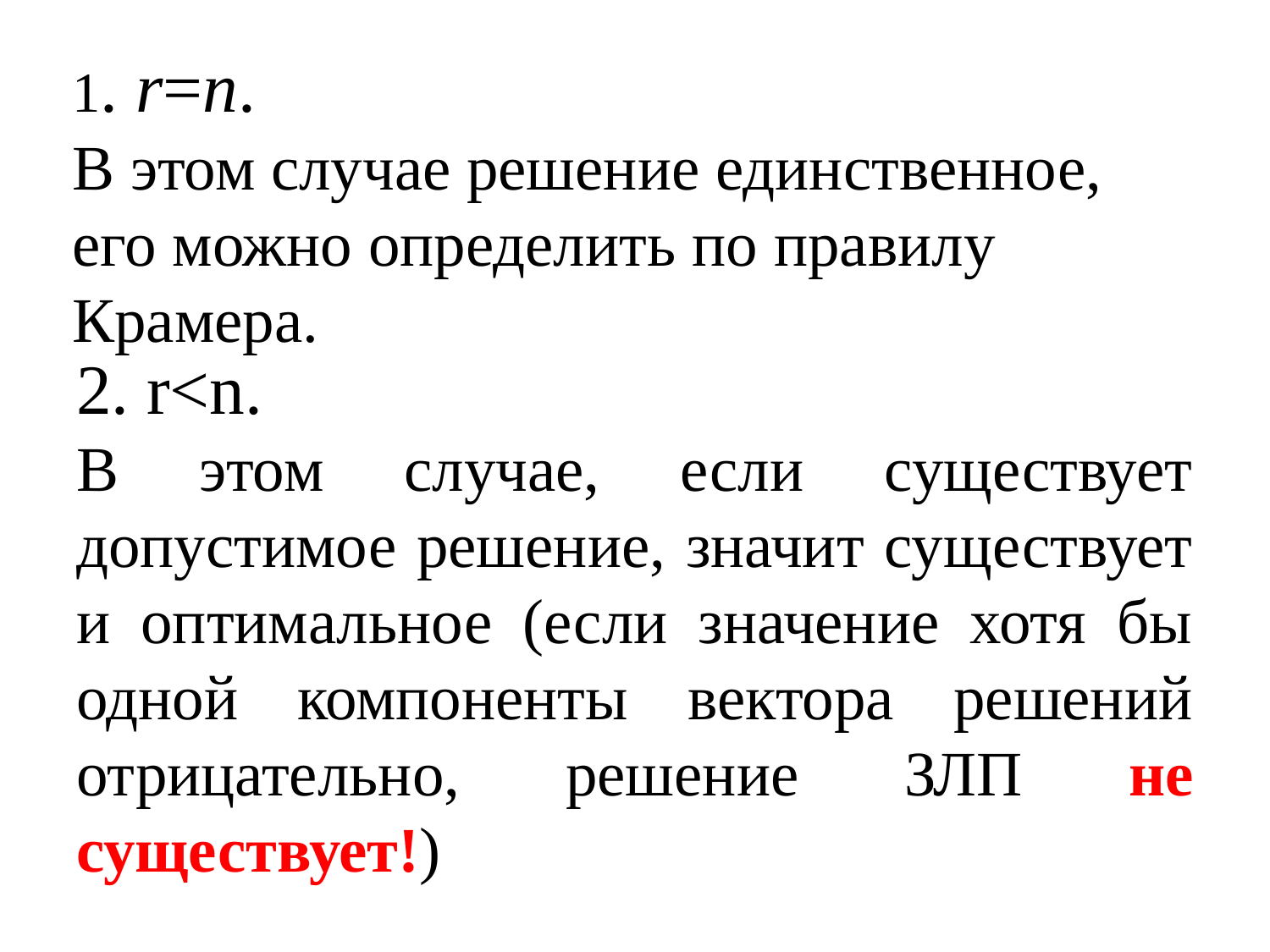

# 1. r=n. В этом случае решение единственное, его можно определить по правилу Крамера.
2. r<n.
В этом случае, если существует допустимое решение, значит существует и оптимальное (если значение хотя бы одной компоненты вектора решений отрицательно, решение ЗЛП не существует!)